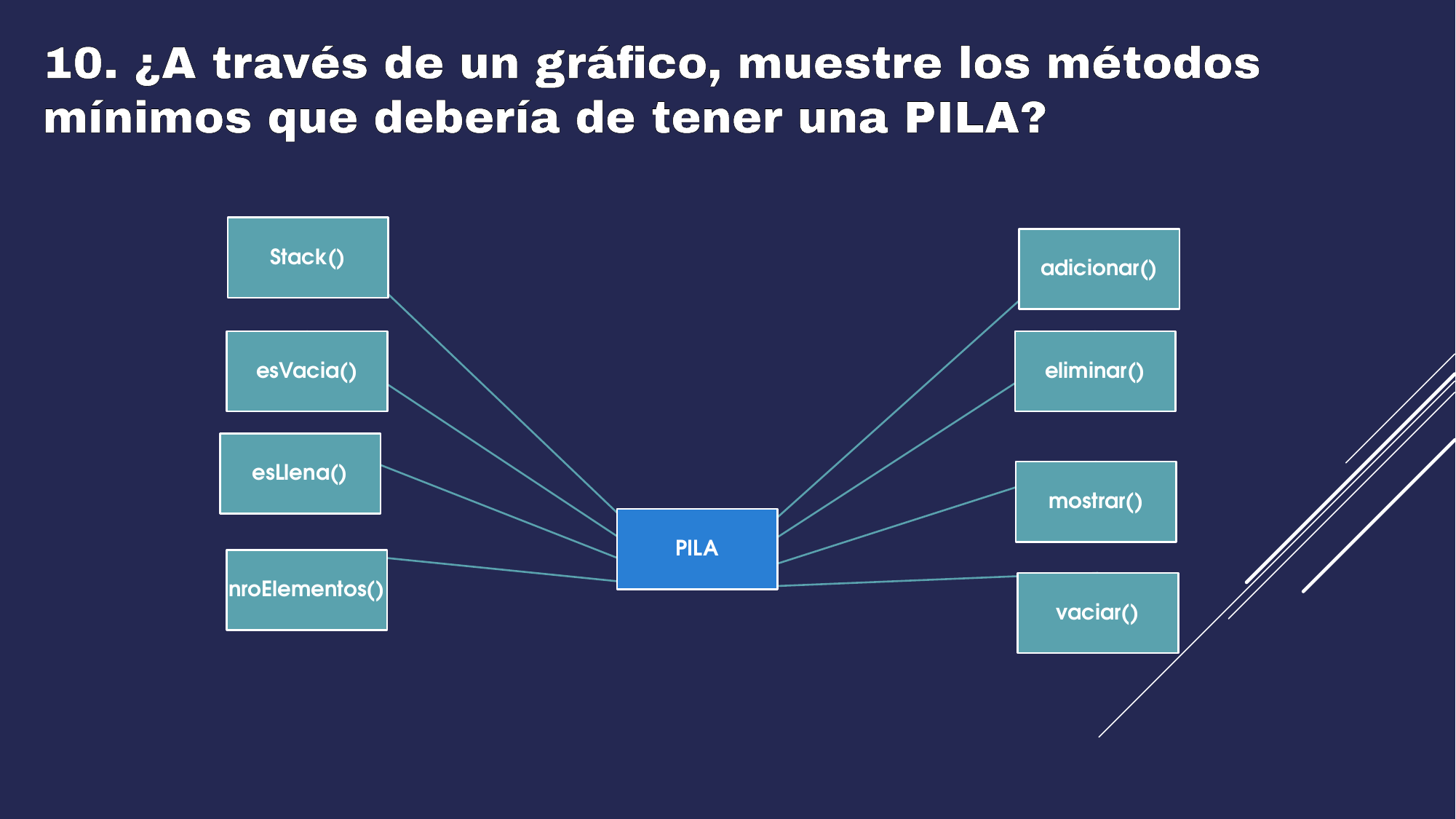

PILA
Stack()
esVacia()
esLlena()
nroElementos()
adicionar()
eliminar()
mostrar()
vaciar()
10. ¿A través de un gráfico, muestre los métodos mínimos que debería de tener una PILA?